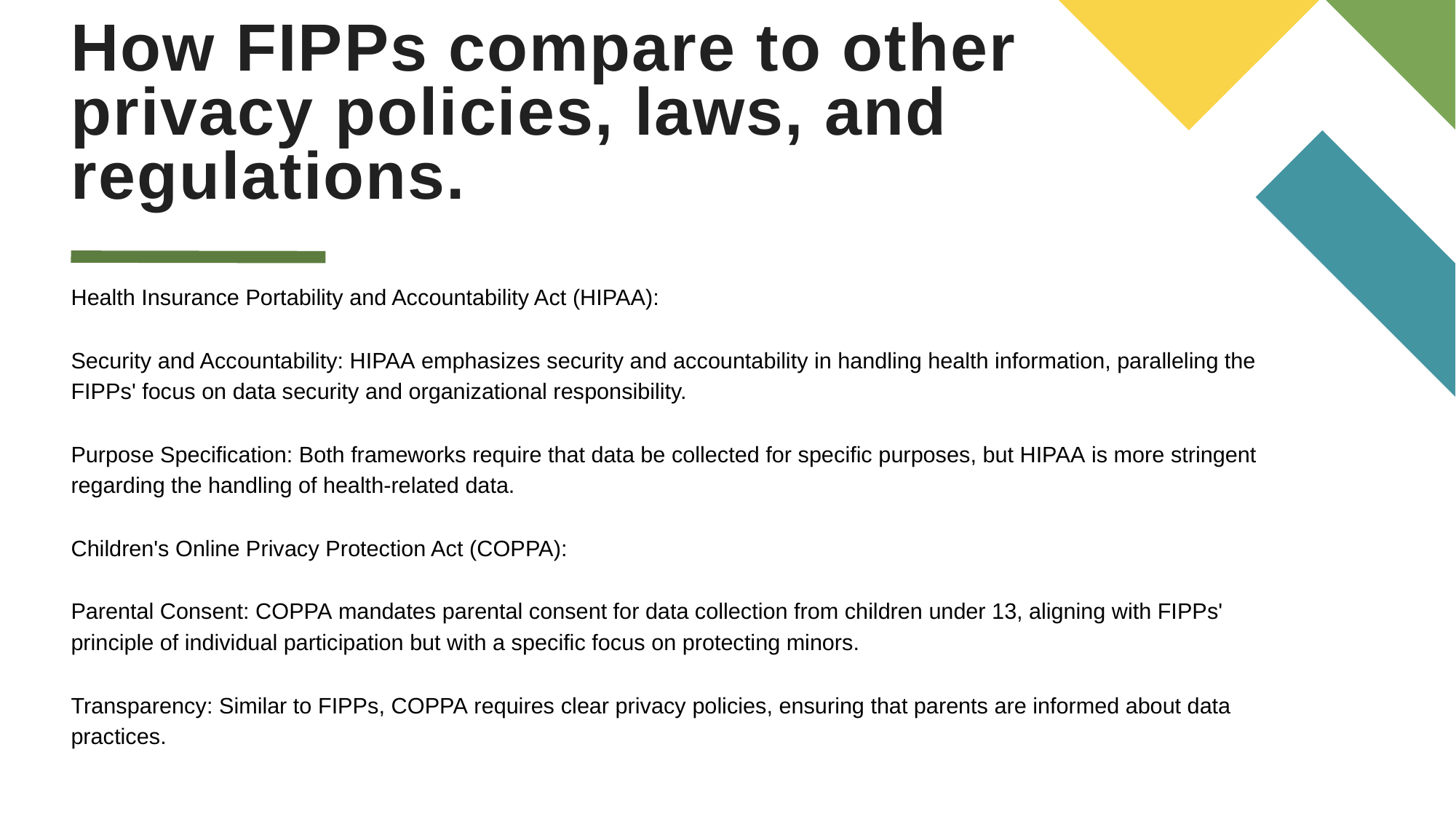

# How FIPPs compare to other privacy policies, laws, and regulations.
Health Insurance Portability and Accountability Act (HIPAA):
Security and Accountability: HIPAA emphasizes security and accountability in handling health information, paralleling the FIPPs' focus on data security and organizational responsibility.
Purpose Specification: Both frameworks require that data be collected for specific purposes, but HIPAA is more stringent regarding the handling of health-related data.
Children's Online Privacy Protection Act (COPPA):
Parental Consent: COPPA mandates parental consent for data collection from children under 13, aligning with FIPPs' principle of individual participation but with a specific focus on protecting minors.
Transparency: Similar to FIPPs, COPPA requires clear privacy policies, ensuring that parents are informed about data practices.